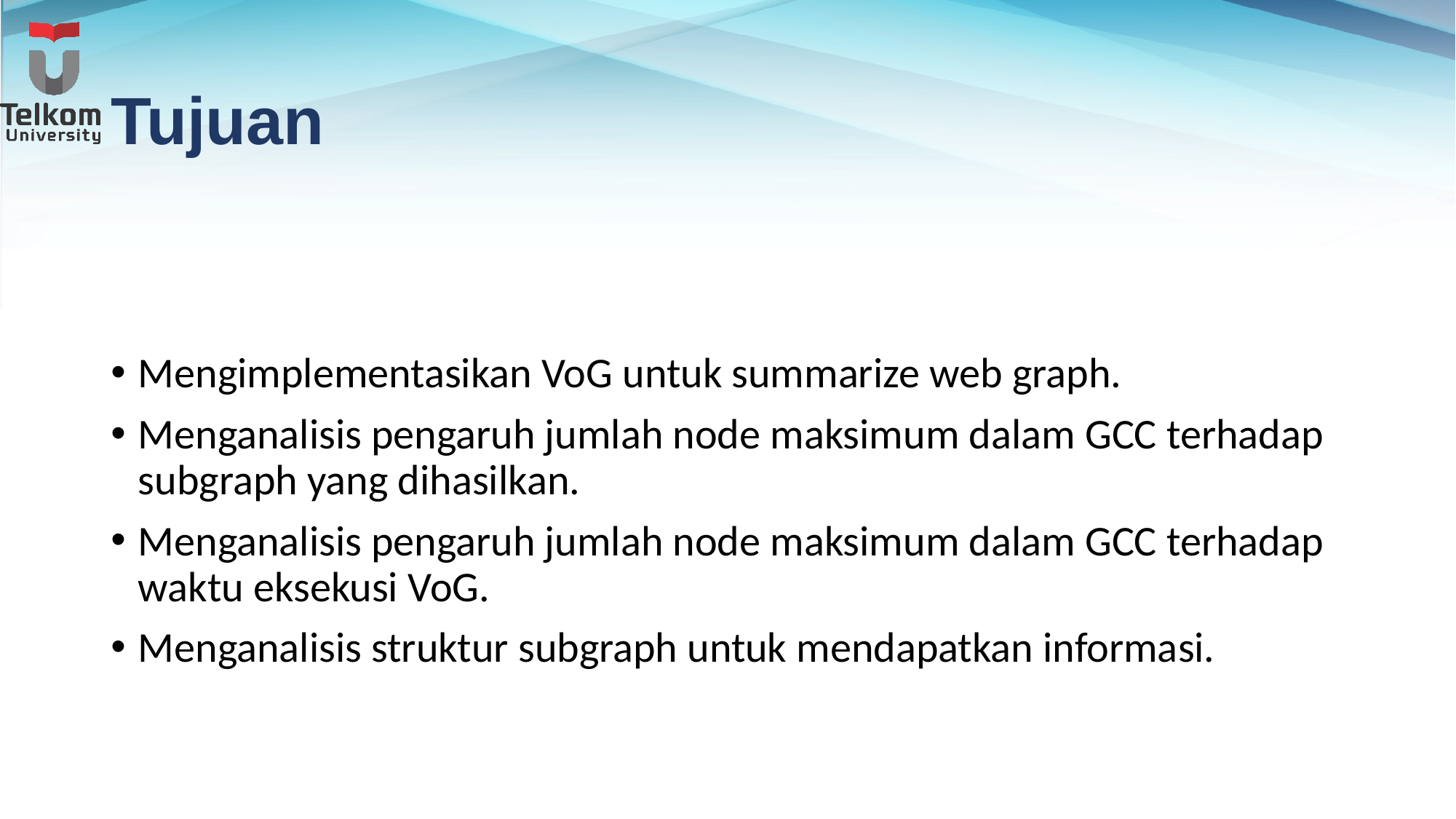

# Tujuan
Mengimplementasikan VoG untuk summarize web graph.
Menganalisis pengaruh jumlah node maksimum dalam GCC terhadap subgraph yang dihasilkan.
Menganalisis pengaruh jumlah node maksimum dalam GCC terhadap waktu eksekusi VoG.
Menganalisis struktur subgraph untuk mendapatkan informasi.